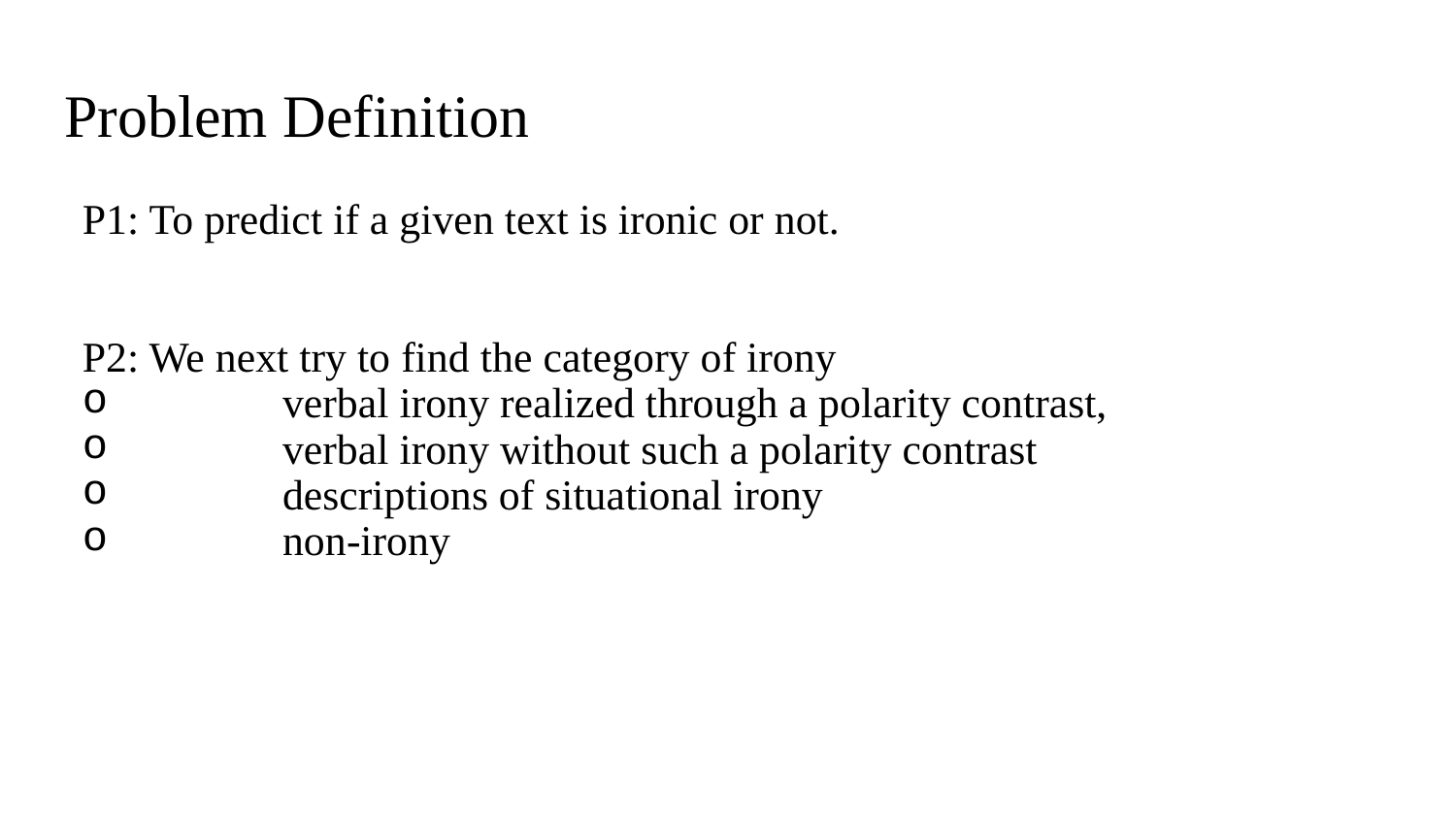

# Problem Definition
P1: To predict if a given text is ironic or not.

P2: We next try to find the category of irony
	verbal irony realized through a polarity contrast,
	verbal irony without such a polarity contrast
	descriptions of situational irony
	non-irony